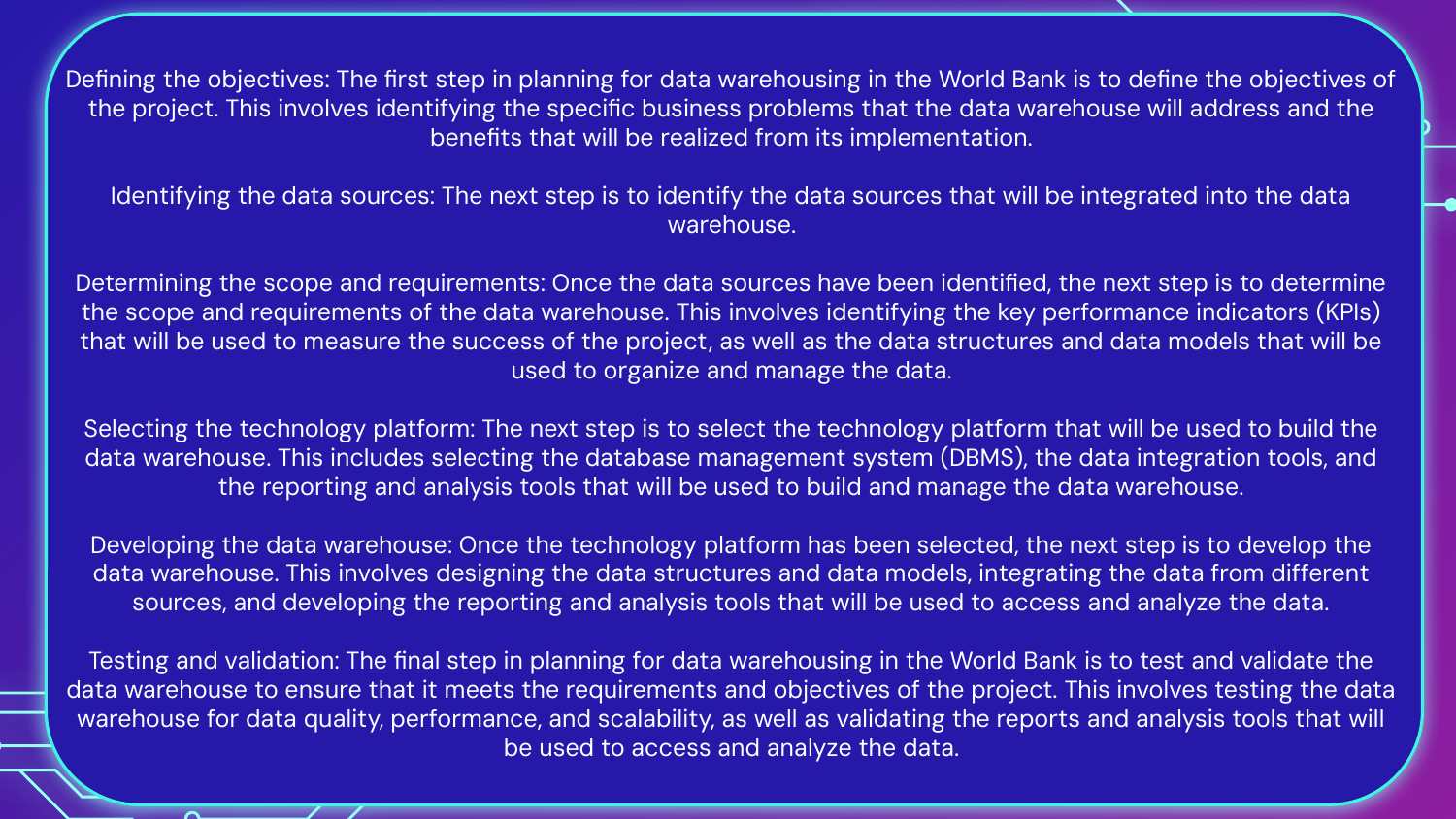

Defining the objectives: The first step in planning for data warehousing in the World Bank is to define the objectives of the project. This involves identifying the specific business problems that the data warehouse will address and the benefits that will be realized from its implementation.

Identifying the data sources: The next step is to identify the data sources that will be integrated into the data warehouse.

Determining the scope and requirements: Once the data sources have been identified, the next step is to determine the scope and requirements of the data warehouse. This involves identifying the key performance indicators (KPIs) that will be used to measure the success of the project, as well as the data structures and data models that will be used to organize and manage the data.

Selecting the technology platform: The next step is to select the technology platform that will be used to build the data warehouse. This includes selecting the database management system (DBMS), the data integration tools, and the reporting and analysis tools that will be used to build and manage the data warehouse.

Developing the data warehouse: Once the technology platform has been selected, the next step is to develop the data warehouse. This involves designing the data structures and data models, integrating the data from different sources, and developing the reporting and analysis tools that will be used to access and analyze the data.

Testing and validation: The final step in planning for data warehousing in the World Bank is to test and validate the data warehouse to ensure that it meets the requirements and objectives of the project. This involves testing the data warehouse for data quality, performance, and scalability, as well as validating the reports and analysis tools that will be used to access and analyze the data.